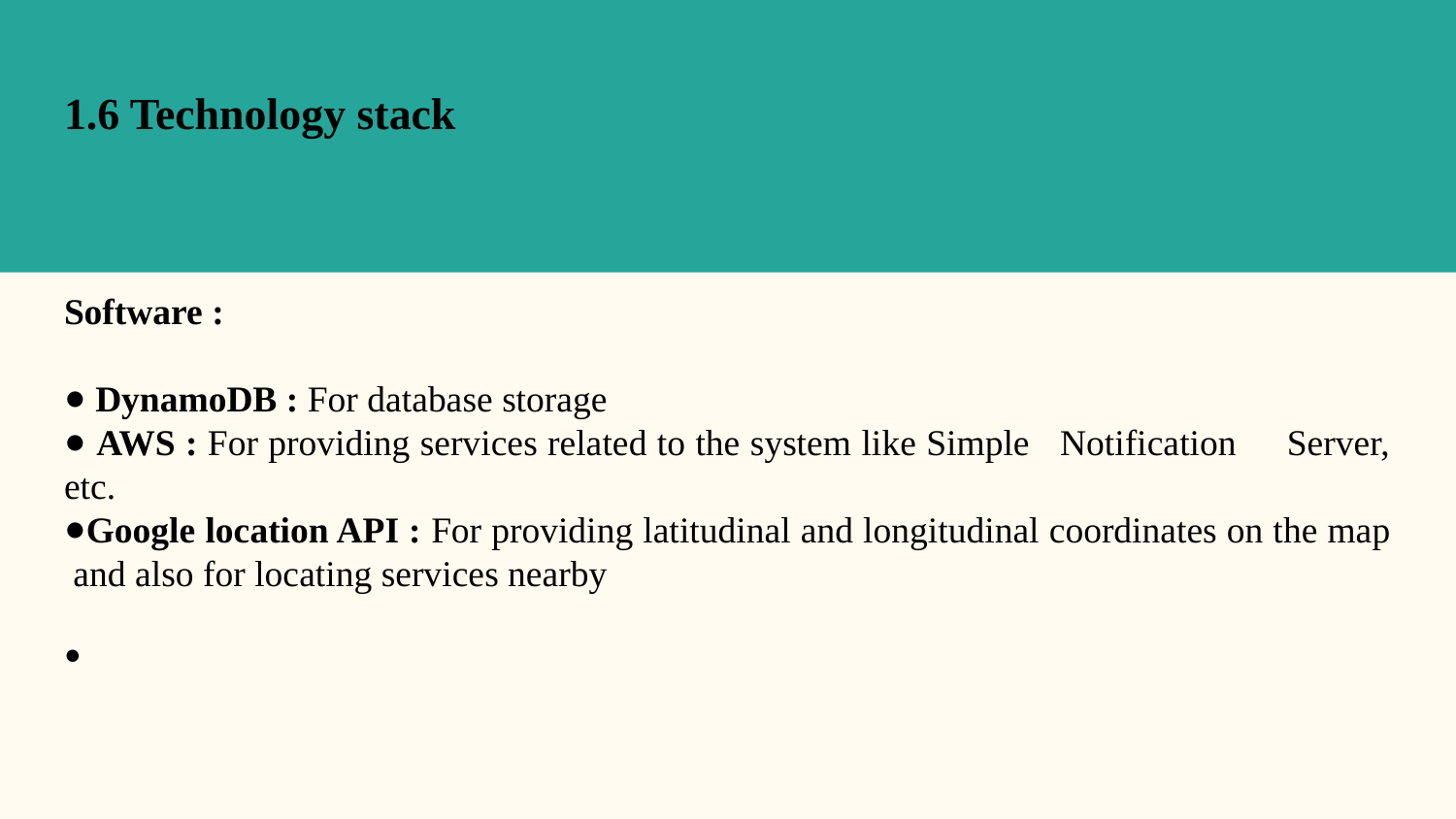

1.6 Technology stack

Software :

 DynamoDB : For database storage
 AWS : For providing services related to the system like Simple   Notification     Server, etc.
Google location API : For providing latitudinal and longitudinal coordinates on the map  and also for locating services nearby